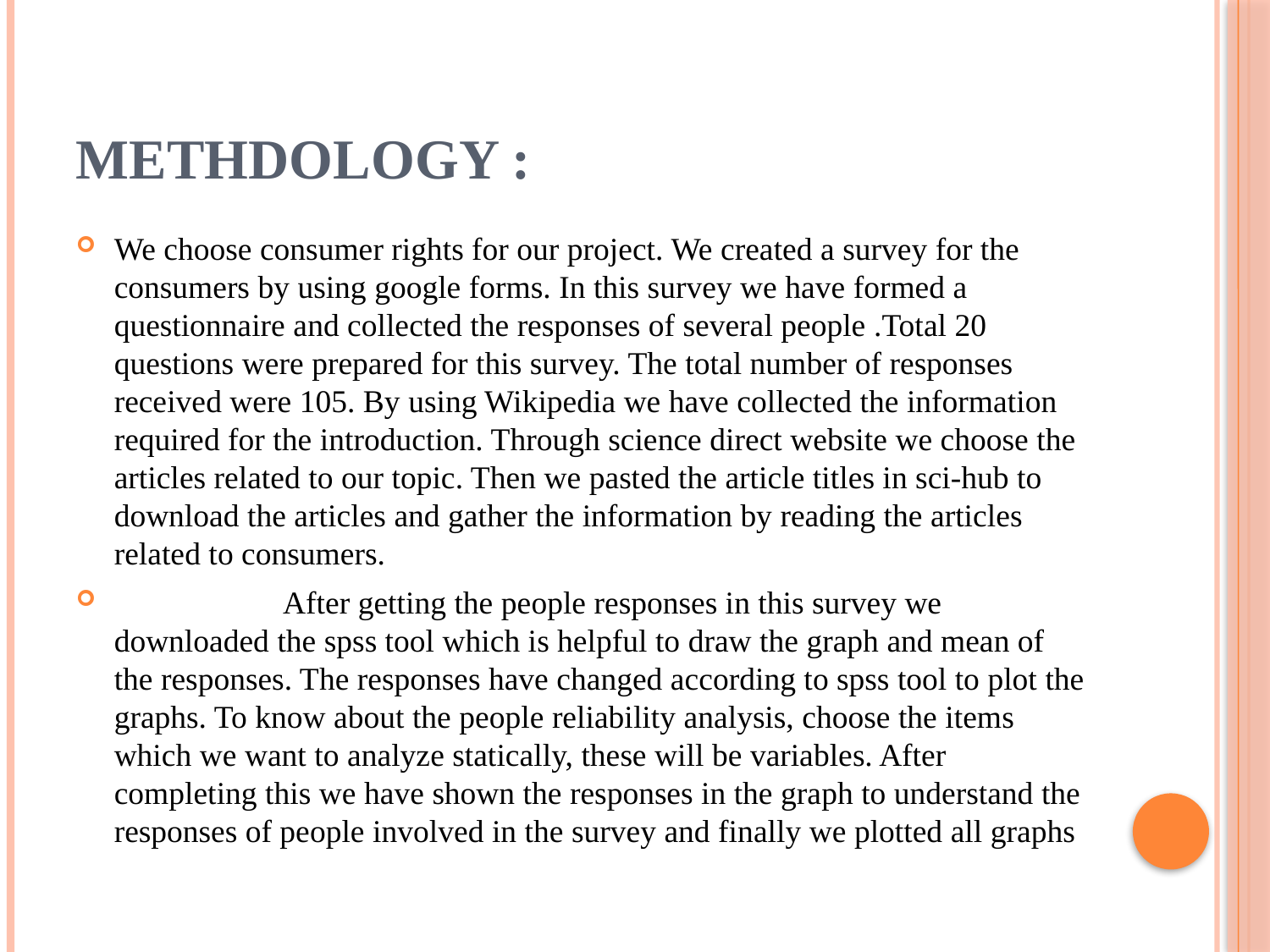

# METHDOLOGY :
We choose consumer rights for our project. We created a survey for the consumers by using google forms. In this survey we have formed a questionnaire and collected the responses of several people .Total 20 questions were prepared for this survey. The total number of responses  received were 105. By using Wikipedia we have collected the information required for the introduction. Through science direct website we choose the articles related to our topic. Then we pasted the article titles in sci-hub to download the articles and gather the information by reading the articles related to consumers.
                     After getting the people responses in this survey we downloaded the spss tool which is helpful to draw the graph and mean of the responses. The responses have changed according to spss tool to plot the graphs. To know about the people reliability analysis, choose the items which we want to analyze statically, these will be variables. After completing this we have shown the responses in the graph to understand the responses of people involved in the survey and finally we plotted all graphs